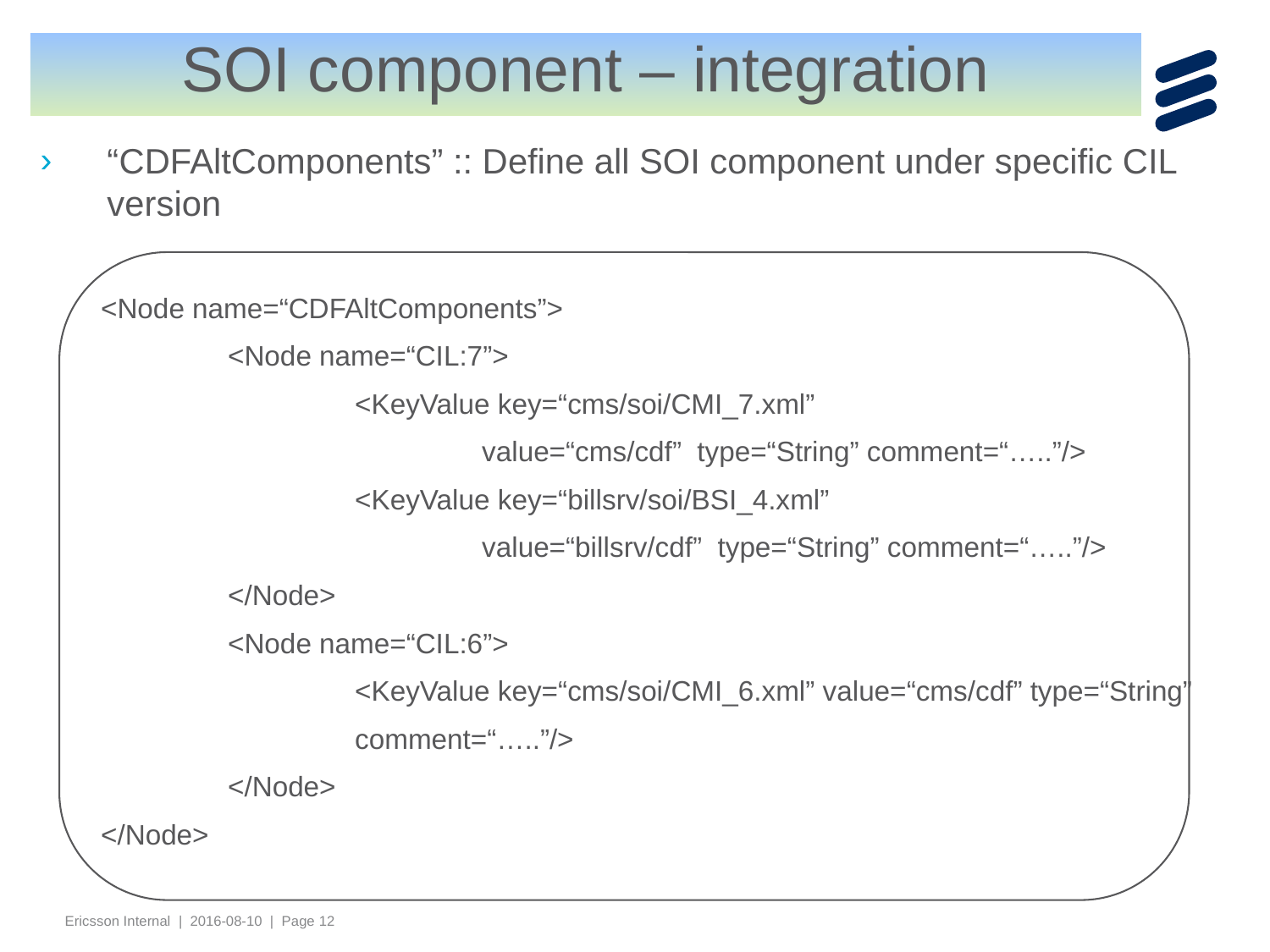

# SOI component – integration
“CDFAltComponents” :: Define all SOI component under specific CIL version

<Node name=“CDFAltComponents”>
	<Node name=“CIL:7”>
		<KeyValue key=“cms/soi/CMI_7.xml”
			value=“cms/cdf”  type=“String” comment=“…..”/>
		<KeyValue key=“billsrv/soi/BSI_4.xml”
			value=“billsrv/cdf”  type=“String” comment=“…..”/>
	</Node>
	<Node name=“CIL:6”>
		<KeyValue key=“cms/soi/CMI_6.xml” value=“cms/cdf” type=“String”
		comment=“…..”/>
	</Node>
</Node>